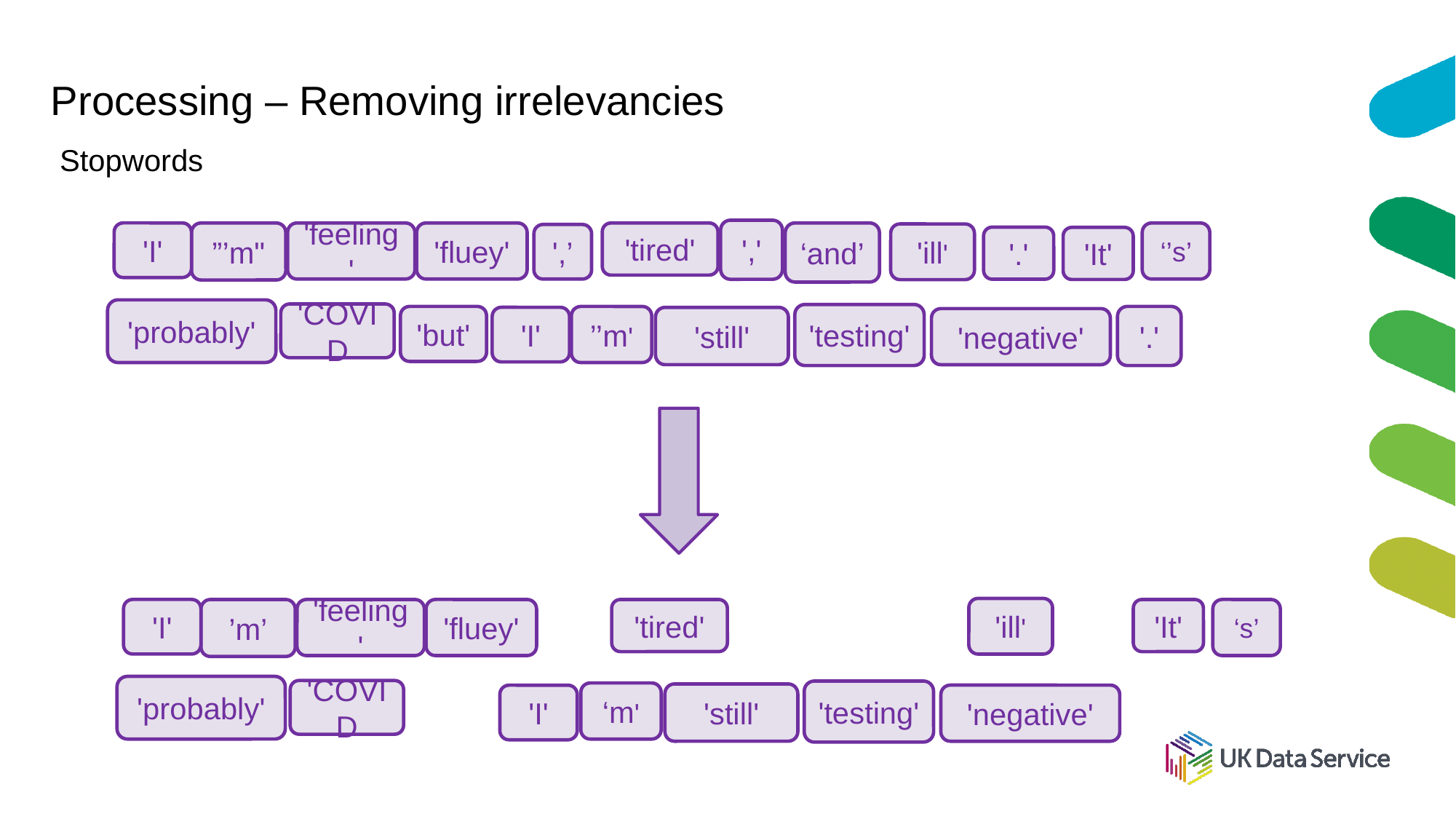

# Processing – Removing irrelevancies
Stopwords

','
”’m"
'I'
'feeling'
'fluey'
'tired'
‘and’
‘’s’
'ill'
',’
'.'
'It'
'probably'
'COVID
'testing'
'but'
’’m'
'.'
'I'
'still'
'negative'

'ill'
’m’
'It'
‘s’
'I'
'feeling'
'fluey'
'tired'
'probably'
'COVID
'testing'
‘m'
'still'
'negative'
'I'